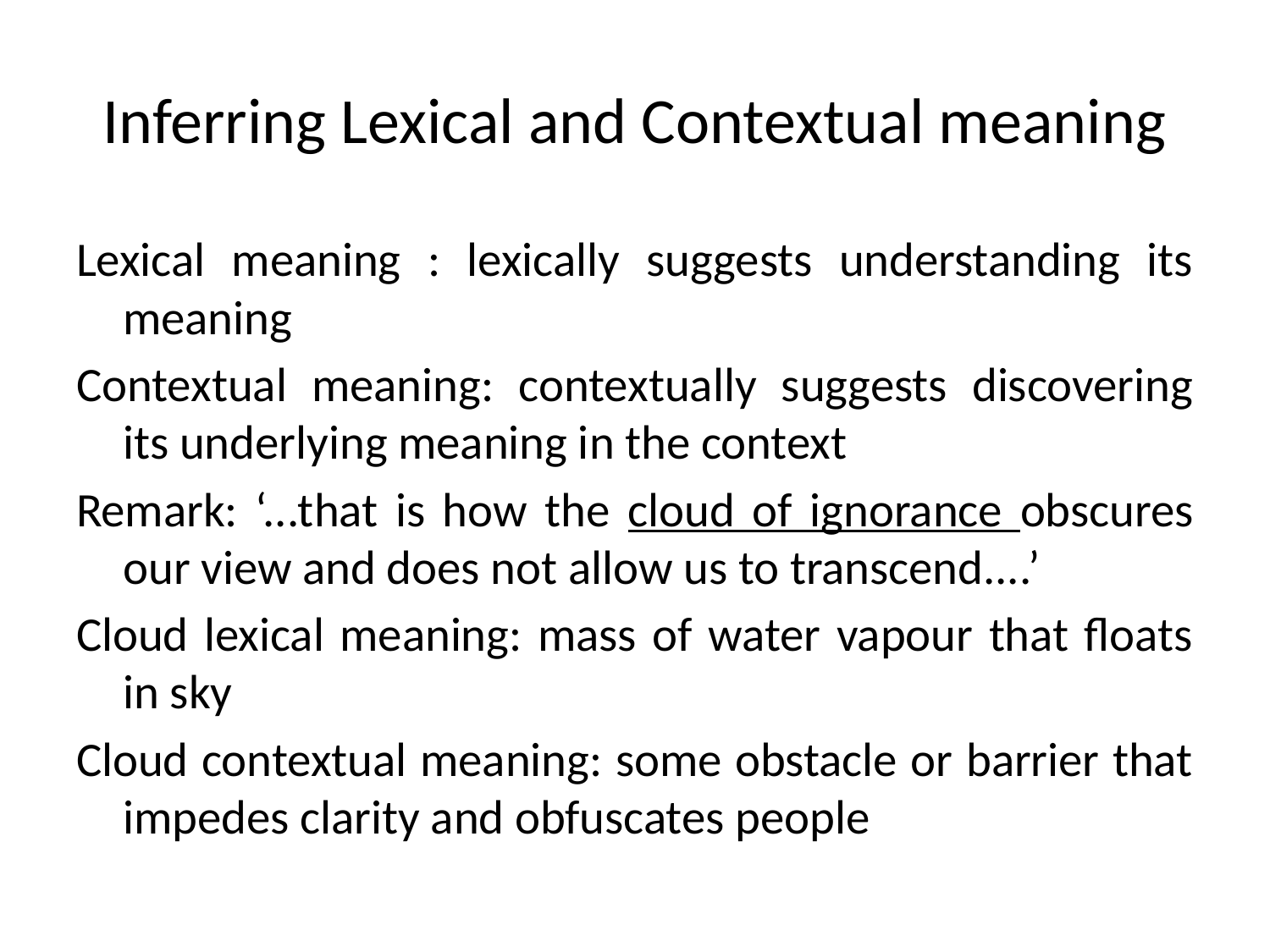

# Inferring Lexical and Contextual meaning
Lexical meaning : lexically suggests understanding its meaning
Contextual meaning: contextually suggests discovering its underlying meaning in the context
Remark: ‘...that is how the cloud of ignorance obscures our view and does not allow us to transcend....’
Cloud lexical meaning: mass of water vapour that floats in sky
Cloud contextual meaning: some obstacle or barrier that impedes clarity and obfuscates people